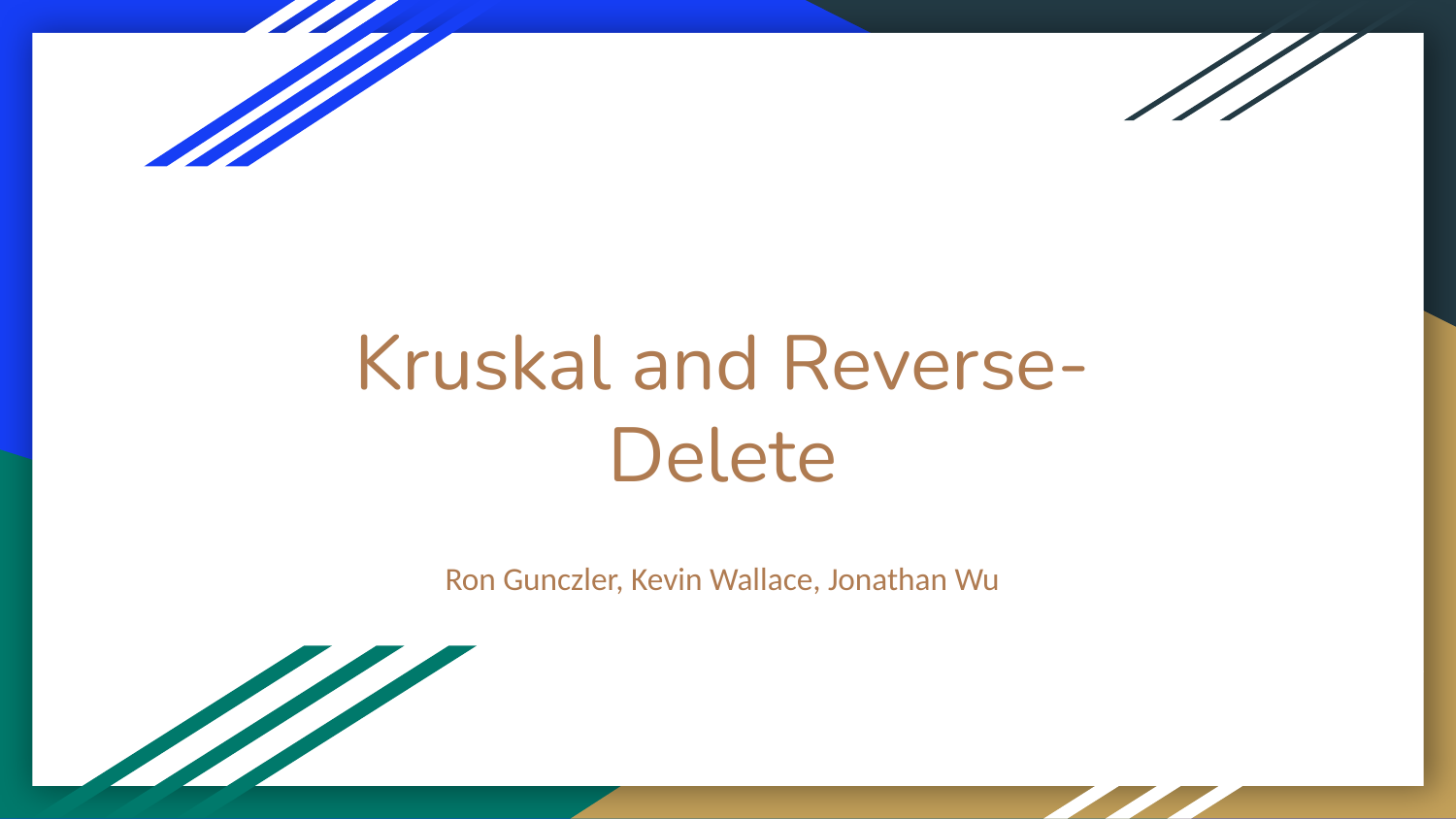

# Kruskal and Reverse-Delete
Ron Gunczler, Kevin Wallace, Jonathan Wu